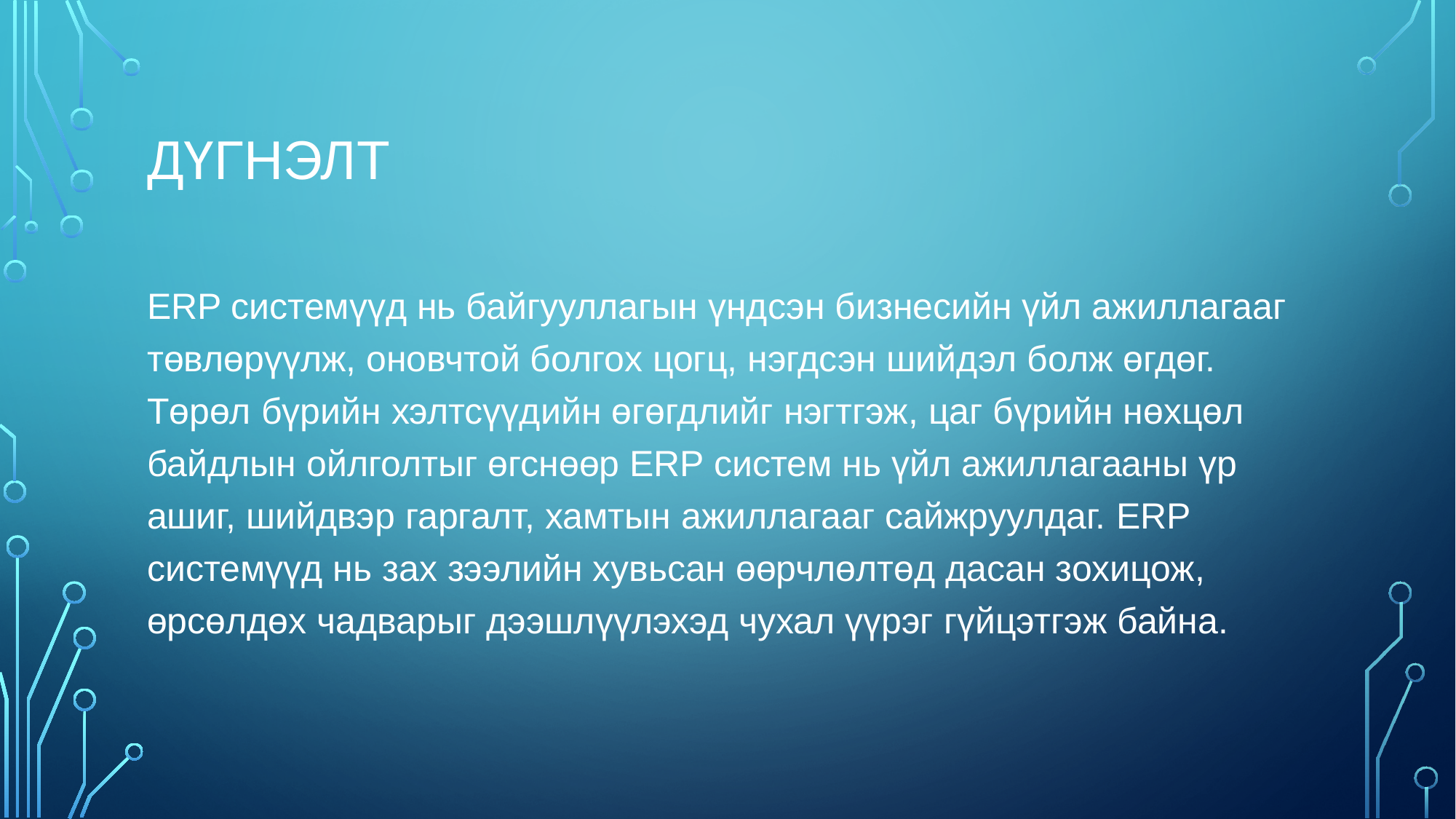

# Дүгнэлт
ERP системүүд нь байгууллагын үндсэн бизнесийн үйл ажиллагааг төвлөрүүлж, оновчтой болгох цогц, нэгдсэн шийдэл болж өгдөг. Төрөл бүрийн хэлтсүүдийн өгөгдлийг нэгтгэж, цаг бүрийн нөхцөл байдлын ойлголтыг өгснөөр ERP систем нь үйл ажиллагааны үр ашиг, шийдвэр гаргалт, хамтын ажиллагааг сайжруулдаг. ERP системүүд нь зах зээлийн хувьсан өөрчлөлтөд дасан зохицож, өрсөлдөх чадварыг дээшлүүлэхэд чухал үүрэг гүйцэтгэж байна.